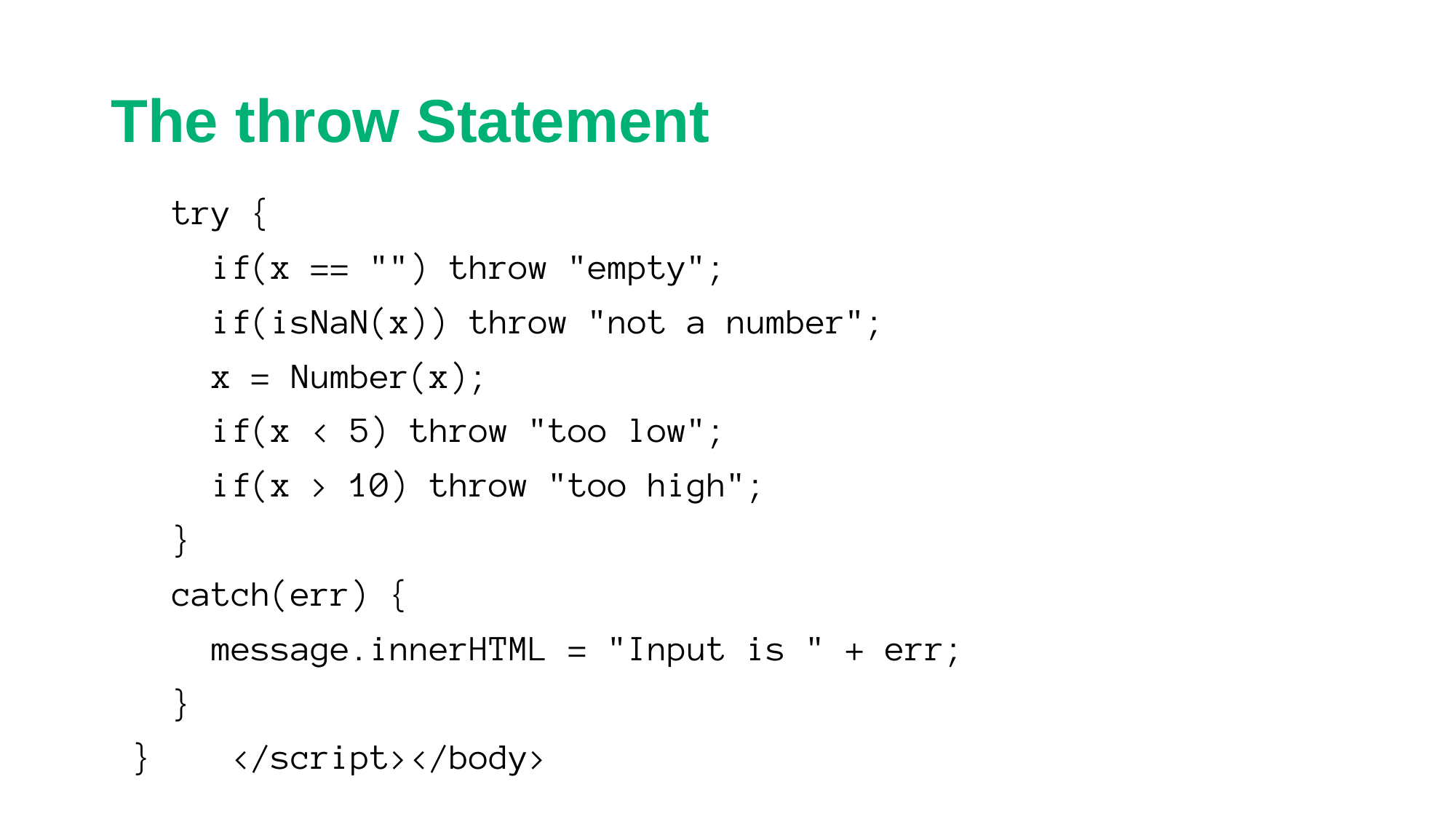

# The throw Statement
      try {
        if(x == "") throw "empty";
        if(isNaN(x)) throw "not a number";
        x = Number(x);
        if(x < 5) throw "too low";
        if(x > 10) throw "too high";
      }
      catch(err) {
        message.innerHTML = "Input is " + err;
      }
    }    </script></body>